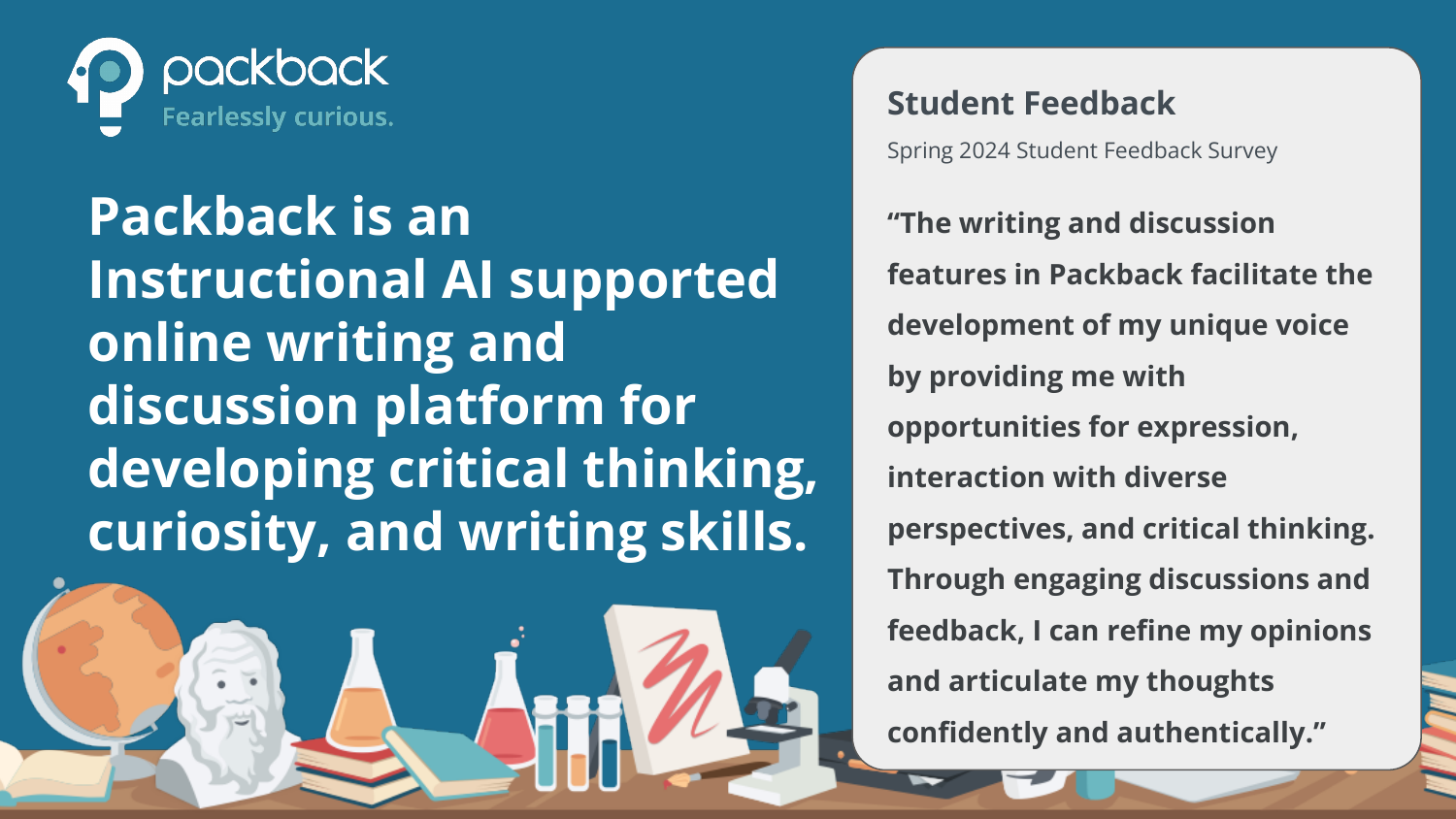

Student Feedback
Spring 2024 Student Feedback Survey
# Packback is an Instructional AI supported online writing and discussion platform for developing critical thinking, curiosity, and writing skills.
“The writing and discussion features in Packback facilitate the development of my unique voice by providing me with opportunities for expression, interaction with diverse perspectives, and critical thinking. Through engaging discussions and feedback, I can refine my opinions and articulate my thoughts confidently and authentically.”